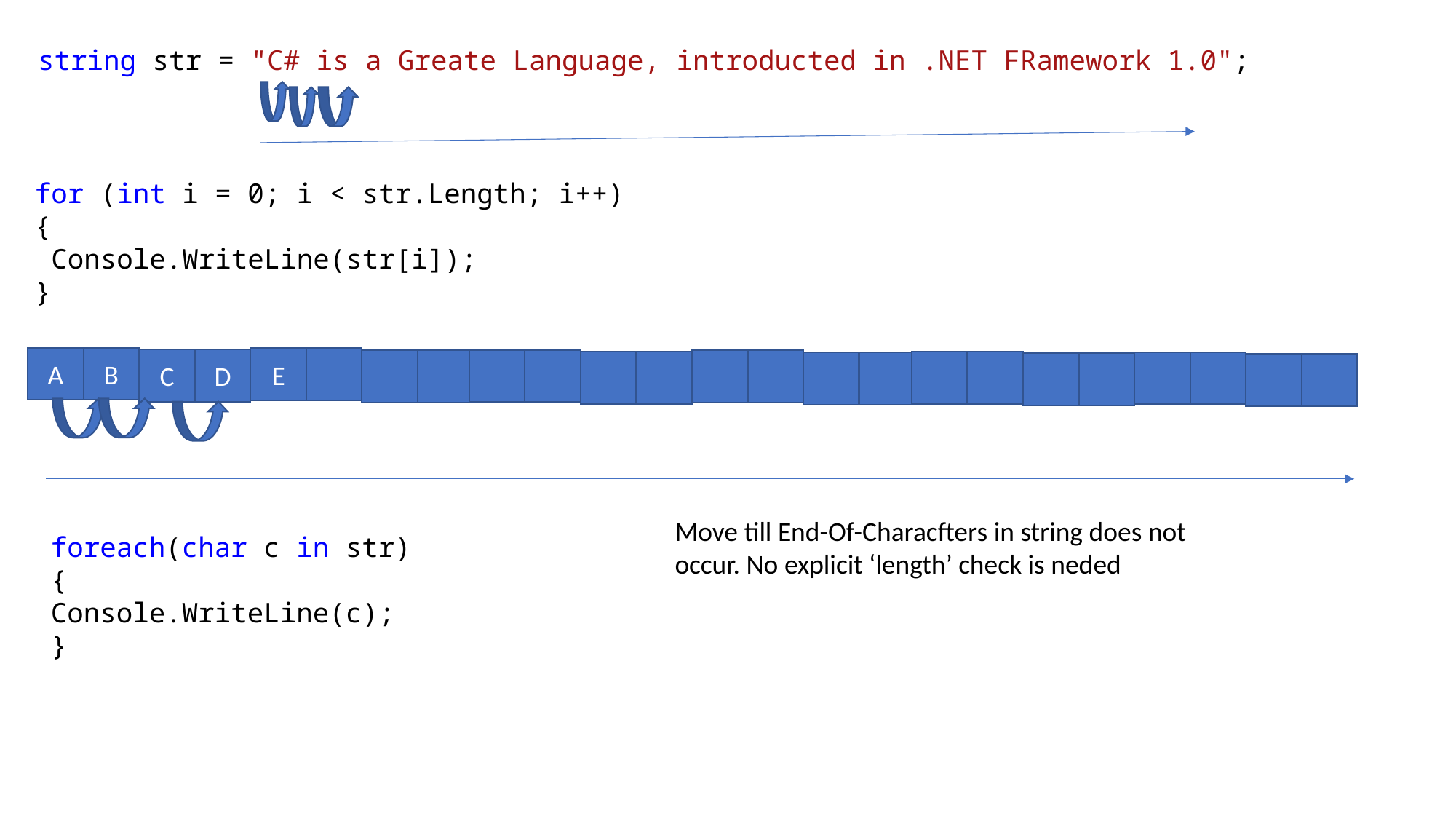

string str = "C# is a Greate Language, introducted in .NET FRamework 1.0";

for (int i = 0; i < str.Length; i++)
{
 Console.WriteLine(str[i]);
}
B
A

E
D
C

Move till End-Of-Characfters in string does not occur. No explicit ‘length’ check is neded
foreach(char c in str)
{
Console.WriteLine(c);
}